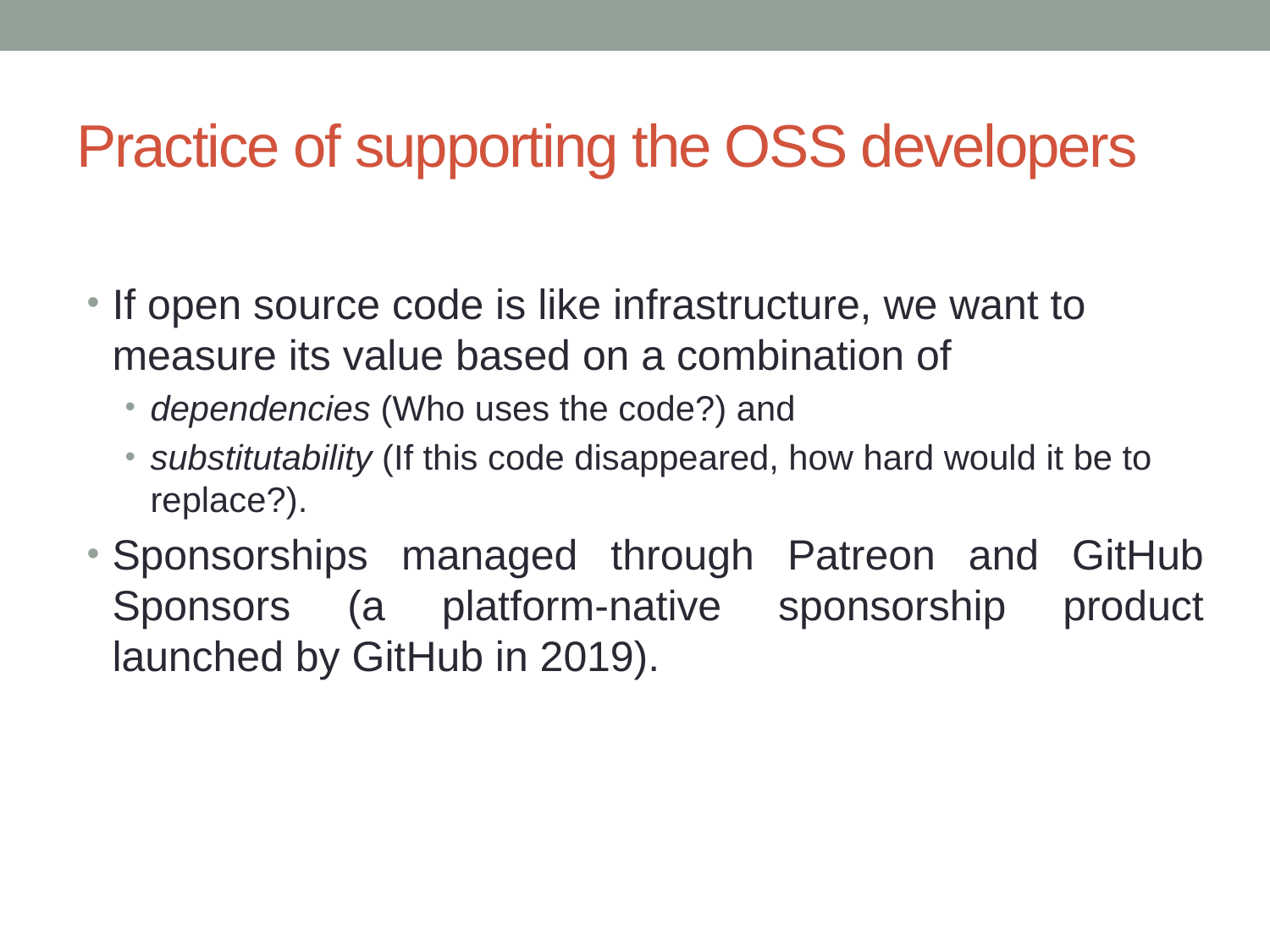

# Practice of supporting the OSS developers
If open source code is like infrastructure, we want to measure its value based on a combination of
dependencies (Who uses the code?) and
substitutability (If this code disappeared, how hard would it be to replace?).
Sponsorships managed through Patreon and GitHub Sponsors (a platform-native sponsorship product launched by GitHub in 2019).